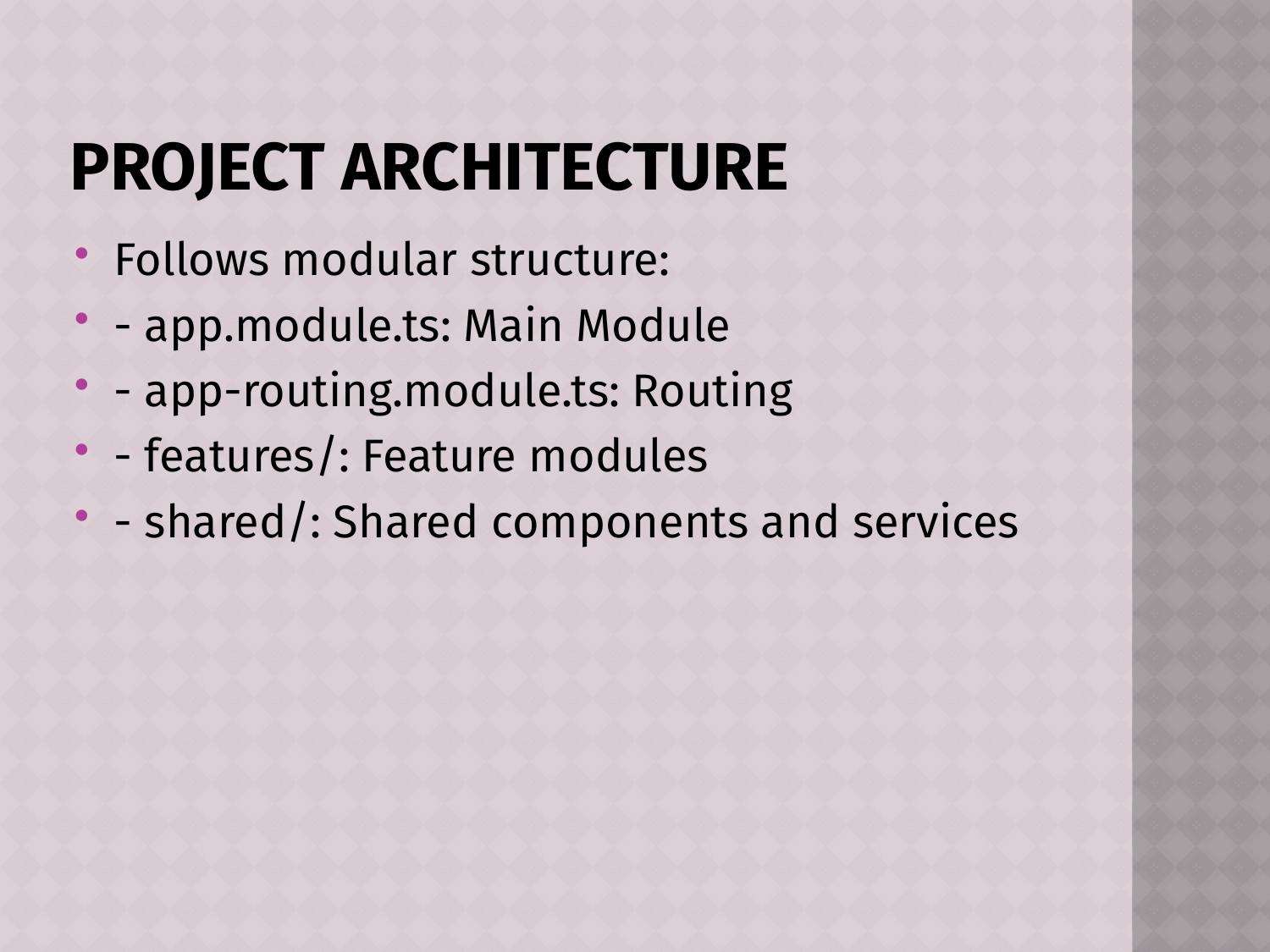

# Project Architecture
Follows modular structure:
- app.module.ts: Main Module
- app-routing.module.ts: Routing
- features/: Feature modules
- shared/: Shared components and services